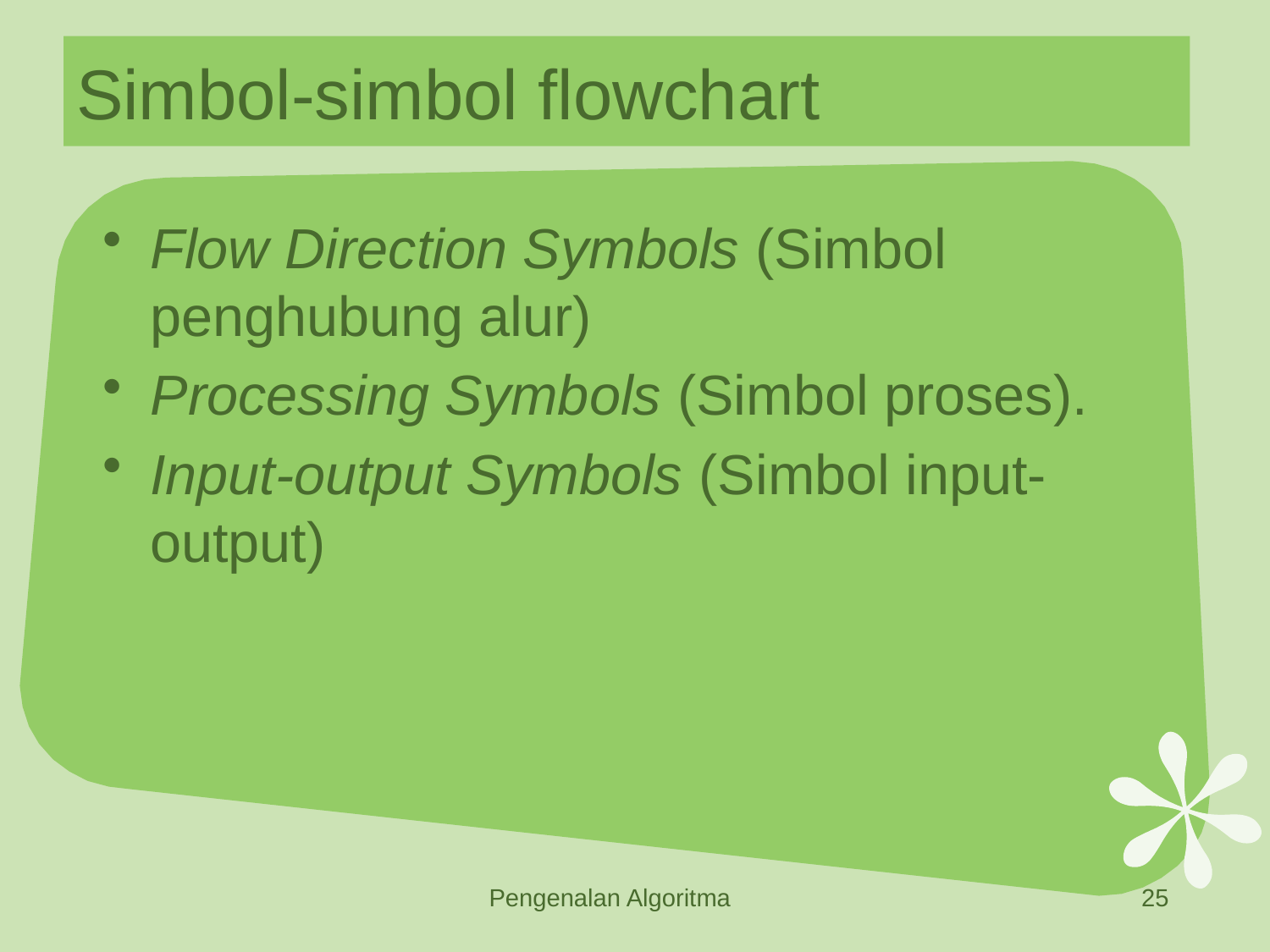

# Simbol-simbol flowchart
Flow Direction Symbols (Simbol penghubung alur)
Processing Symbols (Simbol proses).
Input-output Symbols (Simbol input-output)

Pengenalan Algoritma
25